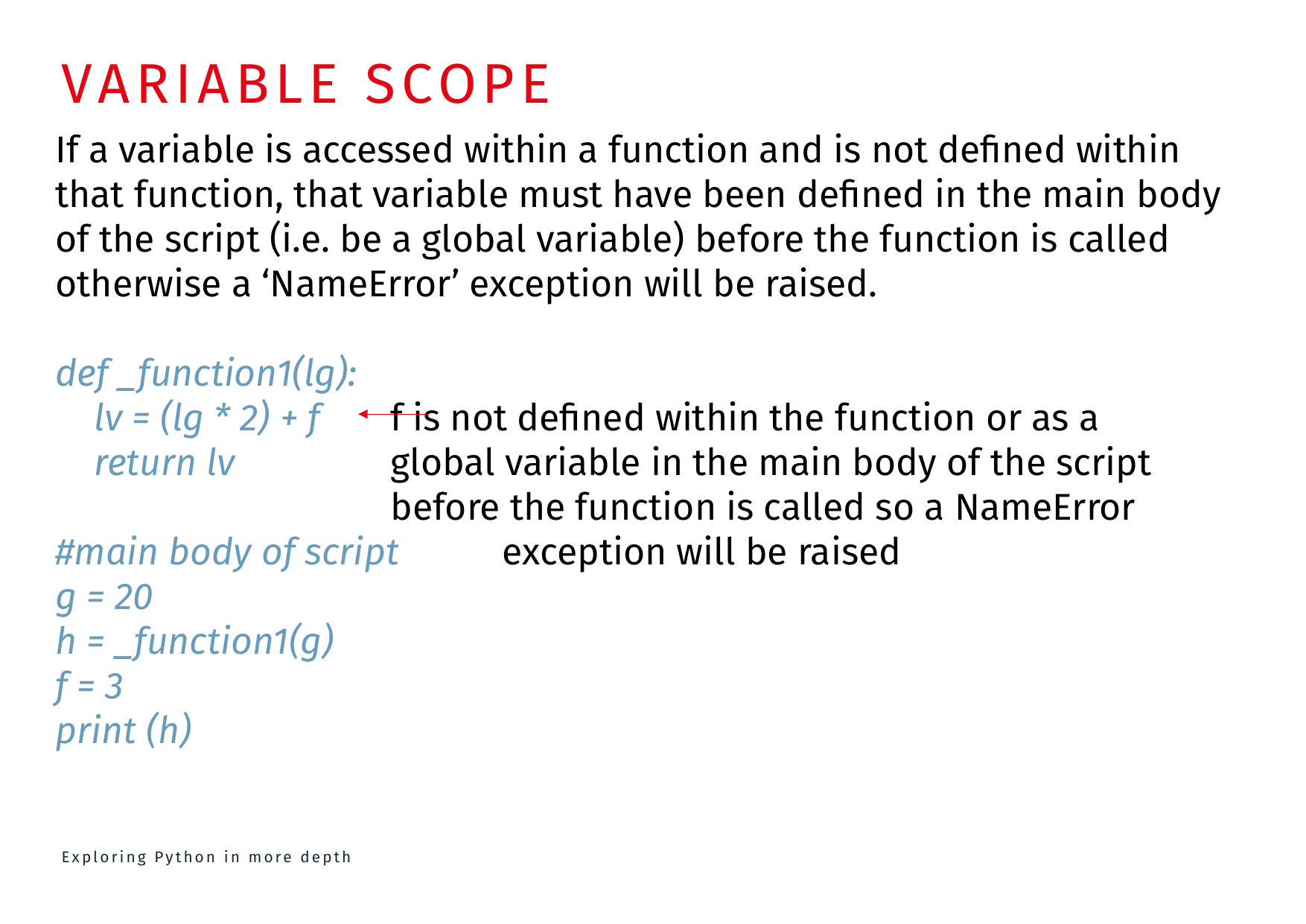

# Variable scope
If a variable is accessed within a function and is not defined within that function, that variable must have been defined in the main body of the script (i.e. be a global variable) before the function is called otherwise a ‘NameError’ exception will be raised.

def _function1(lg):
    lv = (lg * 2) + f	f is not defined within the function or as a
    return lv		global variable in the main body of the script
			before the function is called so a NameError
#main body of script	exception will be raised
g = 20
h = _function1(g)
f = 3
print (h)
Exploring Python in more depth